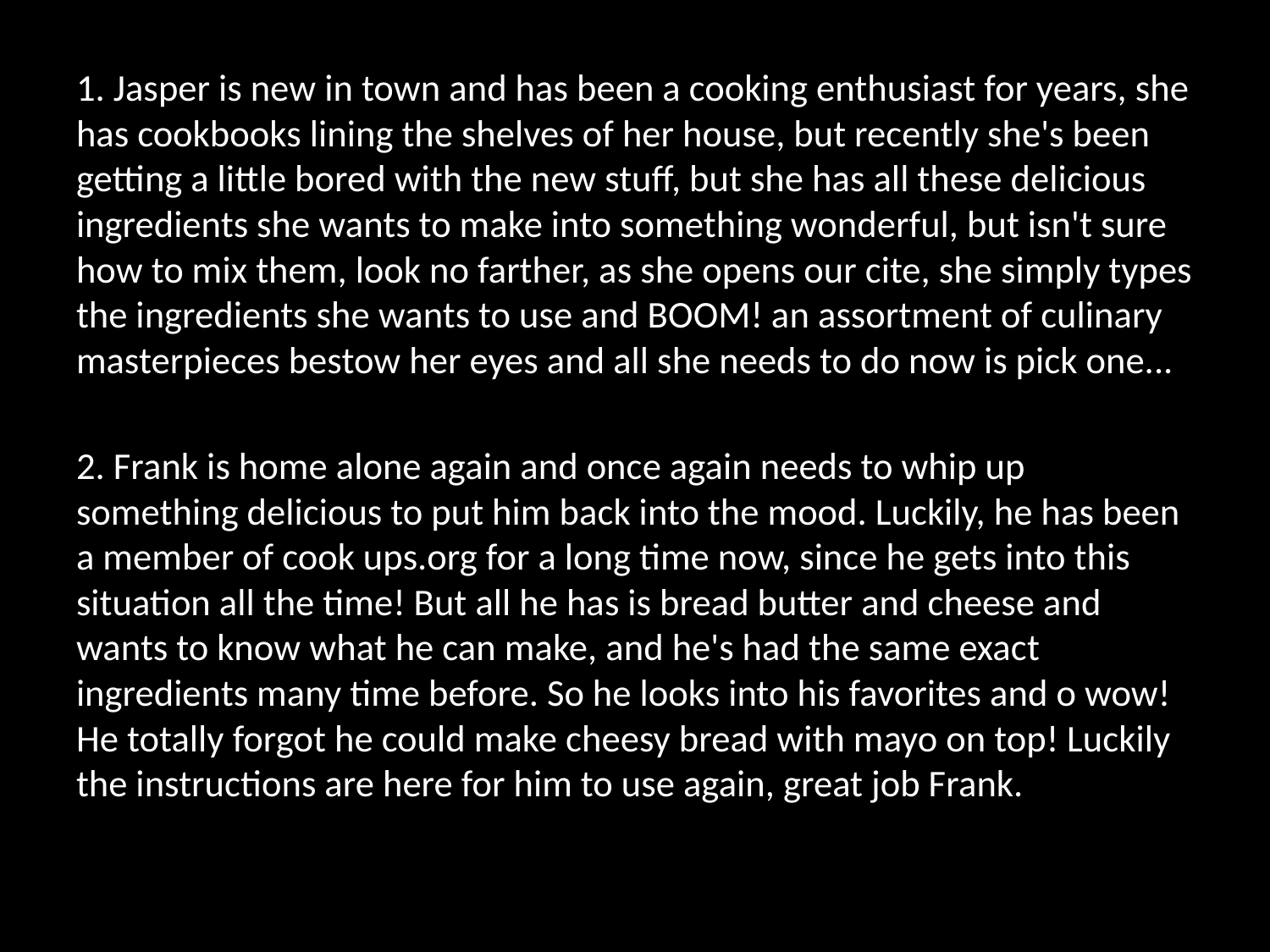

1. Jasper is new in town and has been a cooking enthusiast for years, she has cookbooks lining the shelves of her house, but recently she's been getting a little bored with the new stuff, but she has all these delicious ingredients she wants to make into something wonderful, but isn't sure how to mix them, look no farther, as she opens our cite, she simply types the ingredients she wants to use and BOOM! an assortment of culinary masterpieces bestow her eyes and all she needs to do now is pick one...

2. Frank is home alone again and once again needs to whip up something delicious to put him back into the mood. Luckily, he has been a member of cook ups.org for a long time now, since he gets into this situation all the time! But all he has is bread butter and cheese and wants to know what he can make, and he's had the same exact ingredients many time before. So he looks into his favorites and o wow! He totally forgot he could make cheesy bread with mayo on top! Luckily the instructions are here for him to use again, great job Frank.